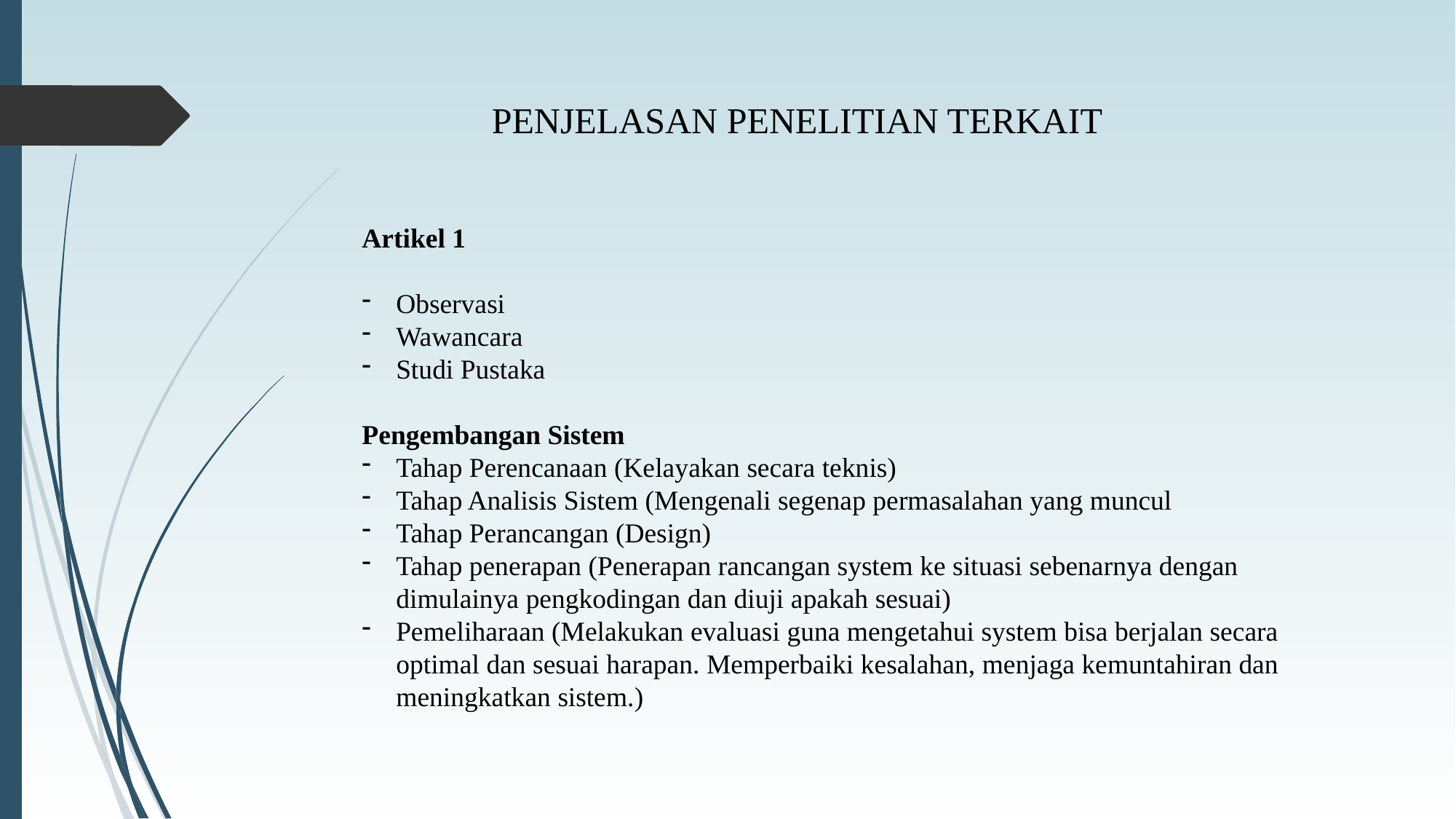

PENJELASAN PENELITIAN TERKAIT
Artikel 1

Observasi
Wawancara
Studi Pustaka

Pengembangan Sistem
Tahap Perencanaan (Kelayakan secara teknis)
Tahap Analisis Sistem (Mengenali segenap permasalahan yang muncul
Tahap Perancangan (Design)
Tahap penerapan (Penerapan rancangan system ke situasi sebenarnya dengan dimulainya pengkodingan dan diuji apakah sesuai)
Pemeliharaan (Melakukan evaluasi guna mengetahui system bisa berjalan secara optimal dan sesuai harapan. Memperbaiki kesalahan, menjaga kemuntahiran dan meningkatkan sistem.)